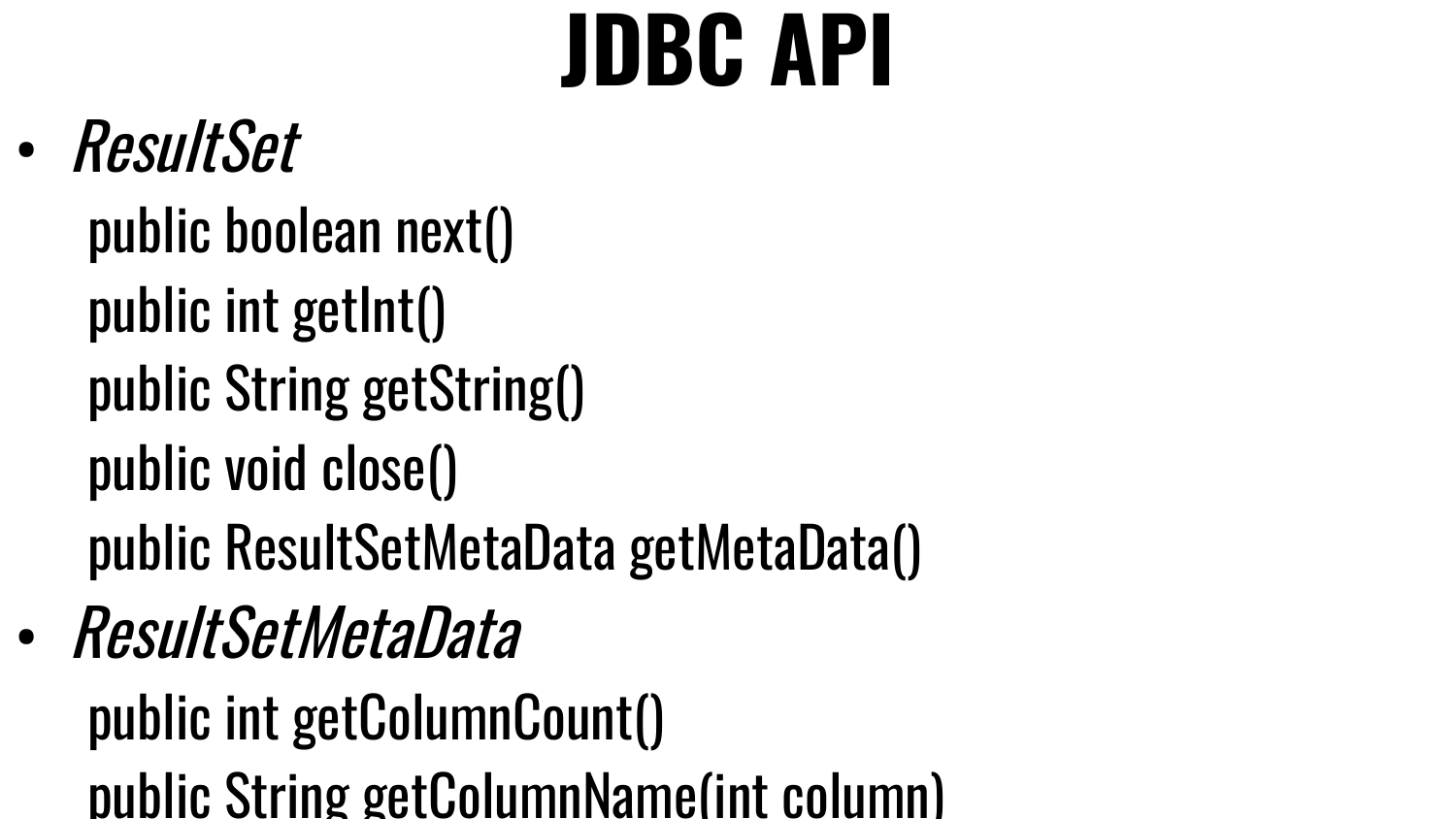

# JDBC API
ResultSet
public boolean next()
public int getInt()
public String getString()
public void close()
public ResultSetMetaData getMetaData()
ResultSetMetaData
public int getColumnCount()
public String getColumnName(int column)
public int getColumnType(int column)
public int getColumnDisplaySize(int column)